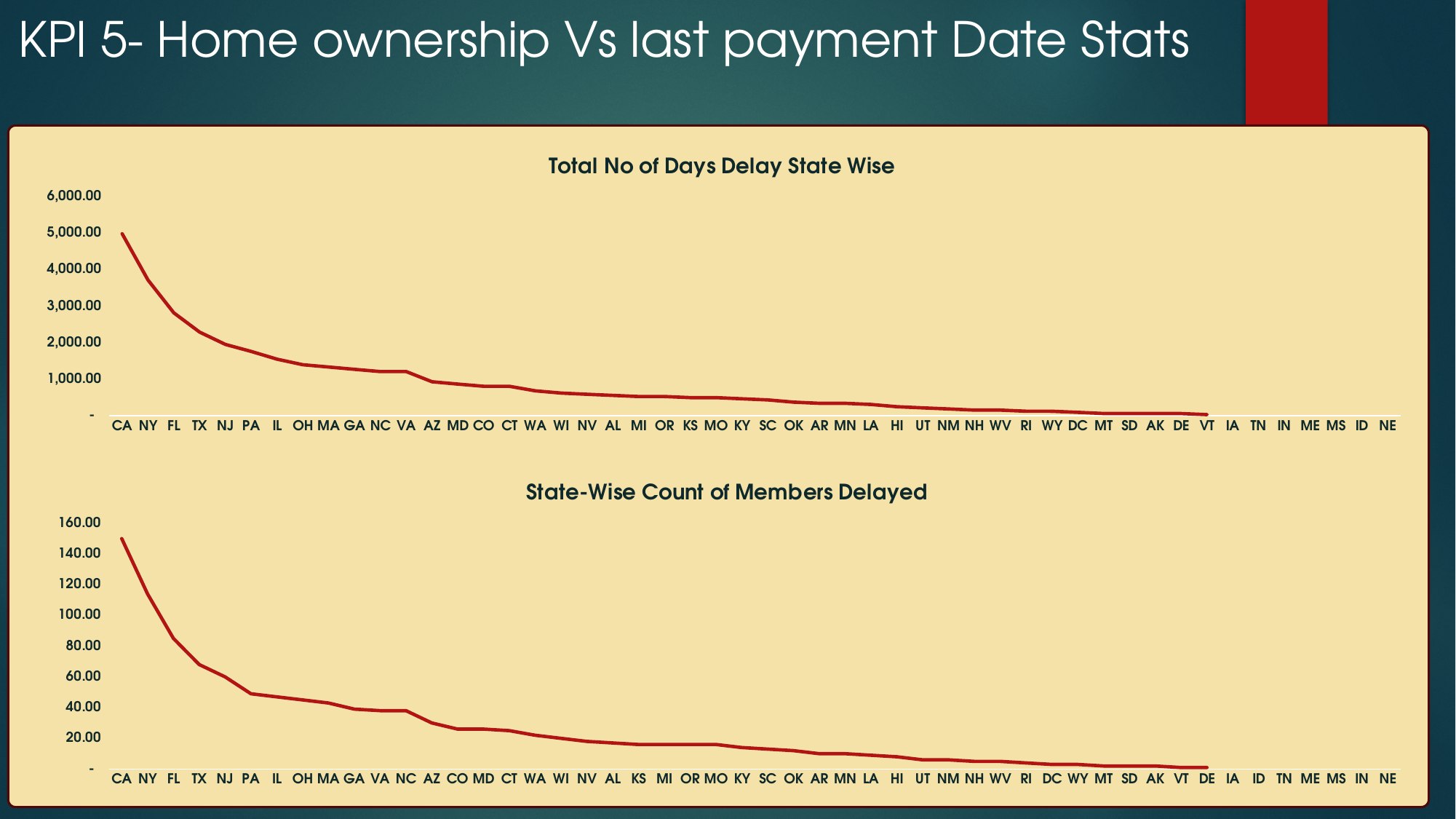

KPI 5- Home ownership Vs last payment Date Stats

### Chart

| Category |
|---|

### Chart: Total No of Days Delay State Wise

| Category | Total |
|---|---|
| CA | 4980.0 |
| NY | 3714.0 |
| FL | 2815.0 |
| TX | 2288.0 |
| NJ | 1950.0 |
| PA | 1759.0 |
| IL | 1547.0 |
| OH | 1395.0 |
| MA | 1333.0 |
| GA | 1269.0 |
| NC | 1208.0 |
| VA | 1208.0 |
| AZ | 930.0 |
| MD | 866.0 |
| CO | 806.0 |
| CT | 805.0 |
| WA | 682.0 |
| WI | 620.0 |
| NV | 588.0 |
| AL | 557.0 |
| MI | 526.0 |
| OR | 526.0 |
| KS | 496.0 |
| MO | 496.0 |
| KY | 464.0 |
| SC | 433.0 |
| OK | 372.0 |
| AR | 340.0 |
| MN | 340.0 |
| LA | 309.0 |
| HI | 248.0 |
| UT | 216.0 |
| NM | 186.0 |
| NH | 155.0 |
| WV | 155.0 |
| RI | 124.0 |
| WY | 123.0 |
| DC | 93.0 |
| MT | 62.0 |
| SD | 62.0 |
| AK | 62.0 |
| DE | 61.0 |
| VT | 31.0 |
| IA | None |
| TN | None |
| IN | None |
| ME | None |
| MS | None |
| ID | None |
| NE | None |

### Chart: State-Wise Count of Members Delayed

| Category | Total |
|---|---|
| CA | 150.0 |
| NY | 114.0 |
| FL | 85.0 |
| TX | 68.0 |
| NJ | 60.0 |
| PA | 49.0 |
| IL | 47.0 |
| OH | 45.0 |
| MA | 43.0 |
| GA | 39.0 |
| VA | 38.0 |
| NC | 38.0 |
| AZ | 30.0 |
| CO | 26.0 |
| MD | 26.0 |
| CT | 25.0 |
| WA | 22.0 |
| WI | 20.0 |
| NV | 18.0 |
| AL | 17.0 |
| KS | 16.0 |
| MI | 16.0 |
| OR | 16.0 |
| MO | 16.0 |
| KY | 14.0 |
| SC | 13.0 |
| OK | 12.0 |
| AR | 10.0 |
| MN | 10.0 |
| LA | 9.0 |
| HI | 8.0 |
| UT | 6.0 |
| NM | 6.0 |
| NH | 5.0 |
| WV | 5.0 |
| RI | 4.0 |
| DC | 3.0 |
| WY | 3.0 |
| MT | 2.0 |
| SD | 2.0 |
| AK | 2.0 |
| VT | 1.0 |
| DE | 1.0 |
| IA | None |
| ID | None |
| TN | None |
| ME | None |
| MS | None |
| IN | None |
| NE | None |